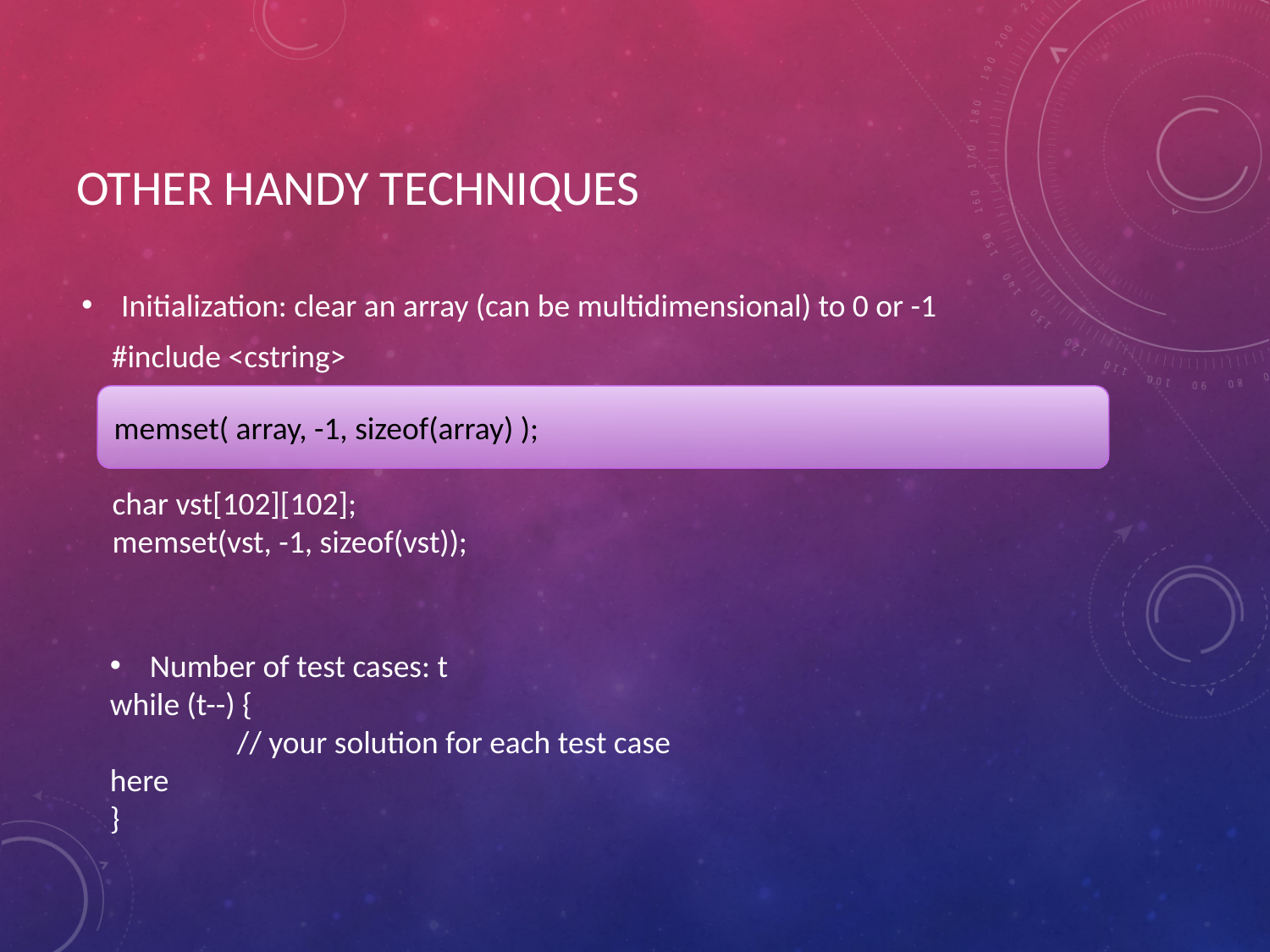

# Other Handy Techniques
Initialization: clear an array (can be multidimensional) to 0 or -1
#include <cstring>
memset( array, -1, sizeof(array) );
char vst[102][102];
memset(vst, -1, sizeof(vst));
Number of test cases: t
while (t--) {
	// your solution for each test case here
}